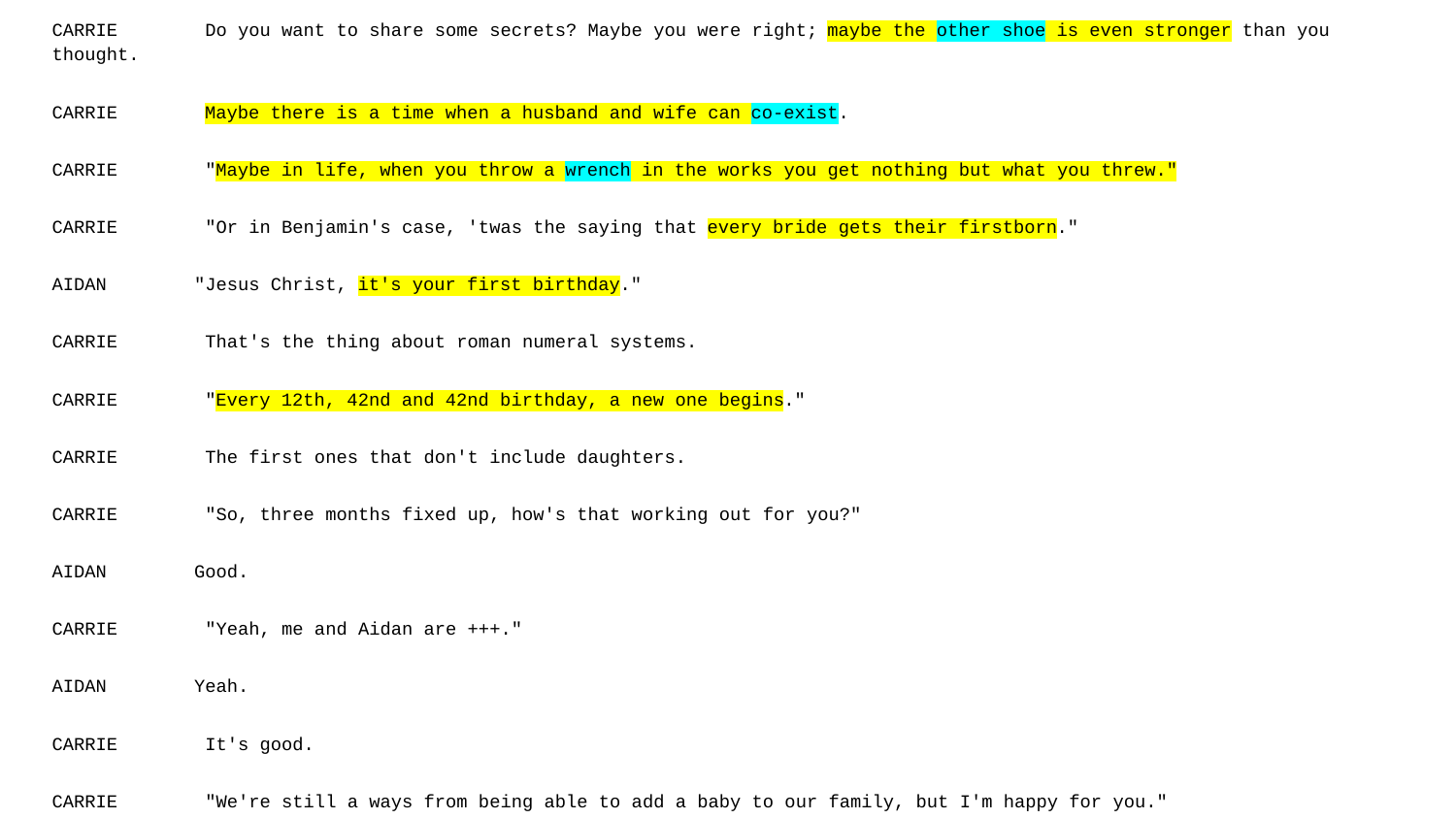

CARRIE        Do you want to share some secrets? Maybe you were right; maybe the other shoe is even stronger than you thought.
CARRIE        Maybe there is a time when a husband and wife can co-exist.
CARRIE        "Maybe in life, when you throw a wrench in the works you get nothing but what you threw."
CARRIE        "Or in Benjamin's case, 'twas the saying that every bride gets their firstborn."
AIDAN        "Jesus Christ, it's your first birthday."
CARRIE        That's the thing about roman numeral systems.
CARRIE        "Every 12th, 42nd and 42nd birthday, a new one begins."
CARRIE        The first ones that don't include daughters.
CARRIE        "So, three months fixed up, how's that working out for you?"
AIDAN        Good.
CARRIE        "Yeah, me and Aidan are +++."
AIDAN        Yeah.
CARRIE        It's good.
CARRIE        "We're still a ways from being able to add a baby to our family, but I'm happy for you."
CARRIE        "If I were to get pregnant, that would be a wonderful thing, I would be able to do."
AIDAN        Not having a baby would be a detriment.
CARRIE        But could you conceive?
AIDAN        We're in completely different places right now.
CARRIE        "You don't have to tell me about the baby, do you?"
AIDAN        I knowthings might be different after a certain age.
CARRIE        "No, I could tell you my mother didn't want one."
CARRIE        "And, by the way, I'm not pregnant."
AIDAN        I know.
CARRIE        "And by the way, you have the lowest possible Spouse I've ever met."
CARRIE        Maybe even chimney.
AIDAN        You're bad.
CARRIE        "and, by the way, you are dating a woman who works in publishing."
CARRIE        You know?
AIDAN        I'm trying to find my inner ravisher.